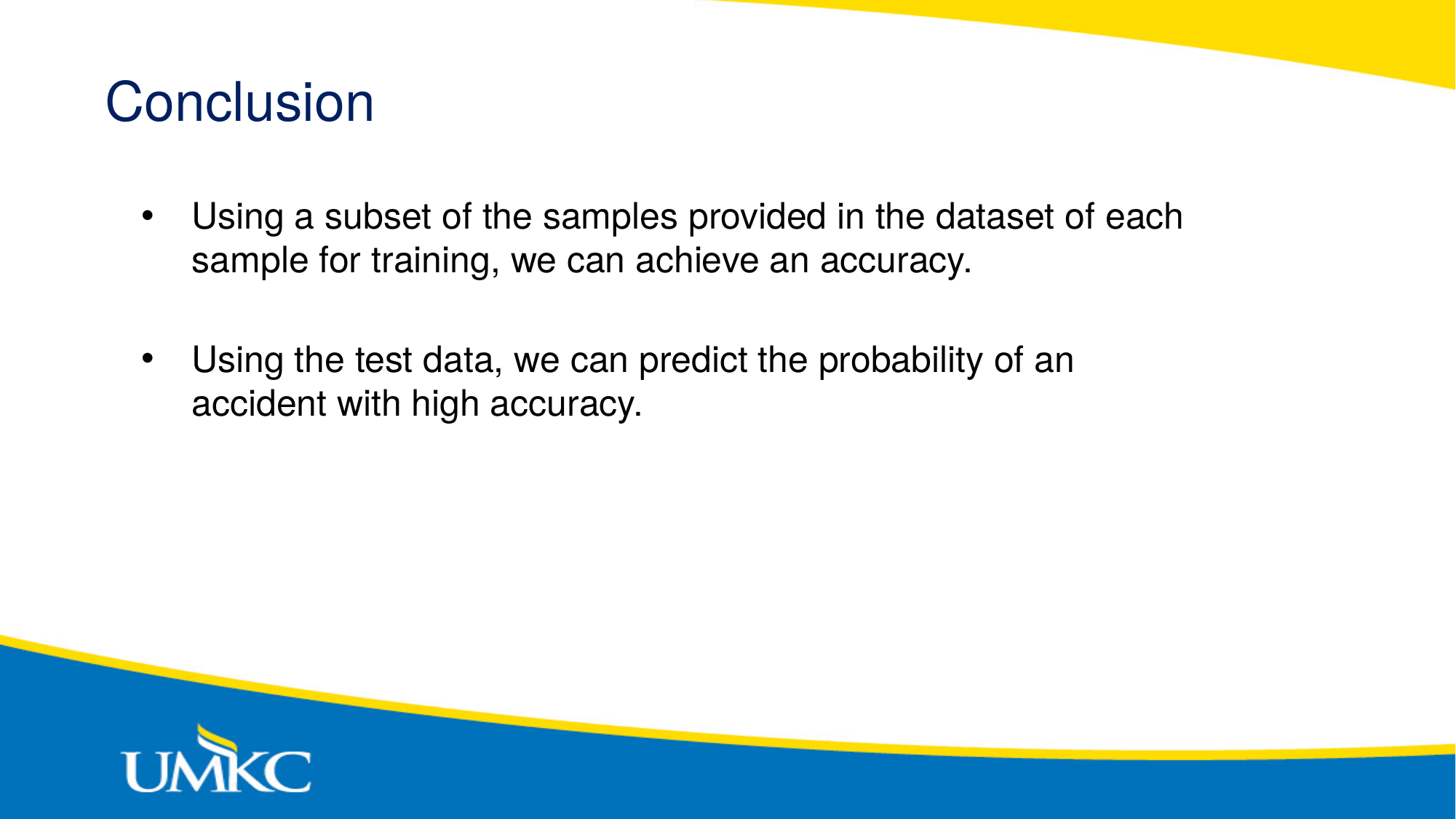

Conclusion
Using a subset of the samples provided in the dataset of each sample for training, we can achieve an accuracy.

Using the test data, we can predict the probability of an accident with high accuracy.